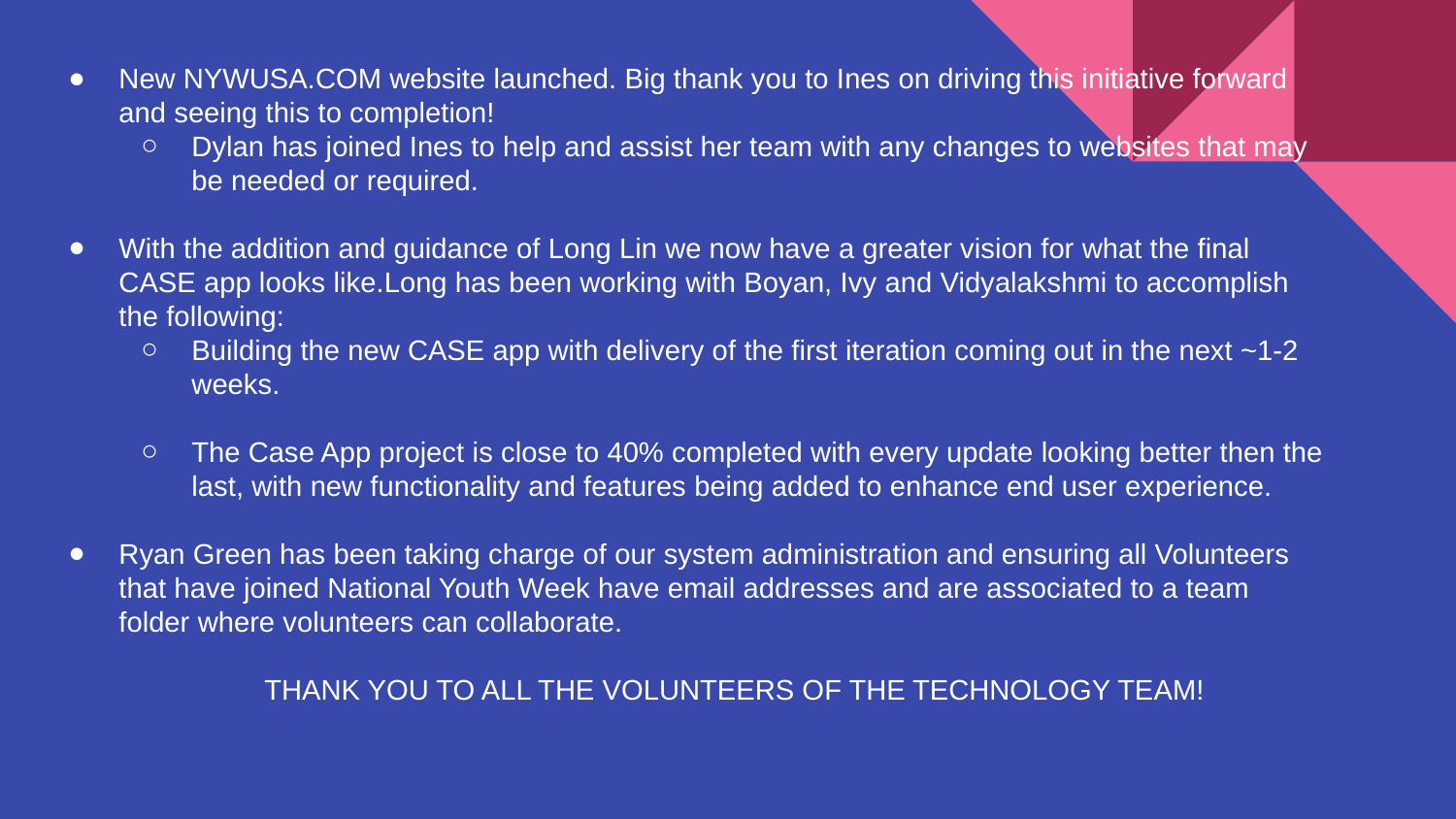

New NYWUSA.COM website launched. Big thank you to Ines on driving this initiative forward and seeing this to completion!
Dylan has joined Ines to help and assist her team with any changes to websites that may be needed or required.

With the addition and guidance of Long Lin we now have a greater vision for what the final CASE app looks like.Long has been working with Boyan, Ivy and Vidyalakshmi to accomplish the following:
Building the new CASE app with delivery of the first iteration coming out in the next ~1-2 weeks.

The Case App project is close to 40% completed with every update looking better then the last, with new functionality and features being added to enhance end user experience.

Ryan Green has been taking charge of our system administration and ensuring all Volunteers that have joined National Youth Week have email addresses and are associated to a team folder where volunteers can collaborate.

THANK YOU TO ALL THE VOLUNTEERS OF THE TECHNOLOGY TEAM!